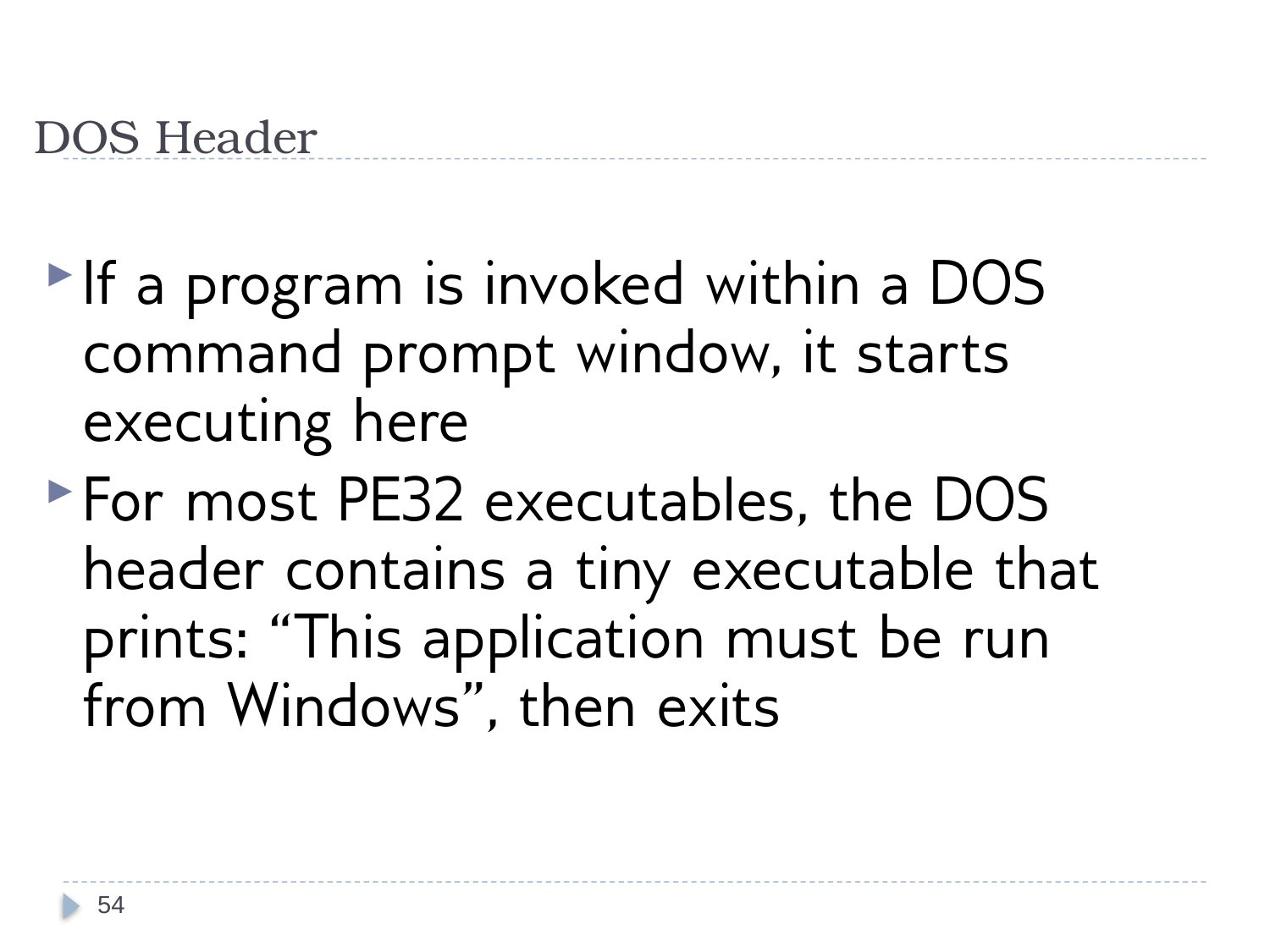

# DOS Header
If a program is invoked within a DOS command prompt window, it starts executing here
For most PE32 executables, the DOS header contains a tiny executable that prints: “This application must be run from Windows”, then exits
54